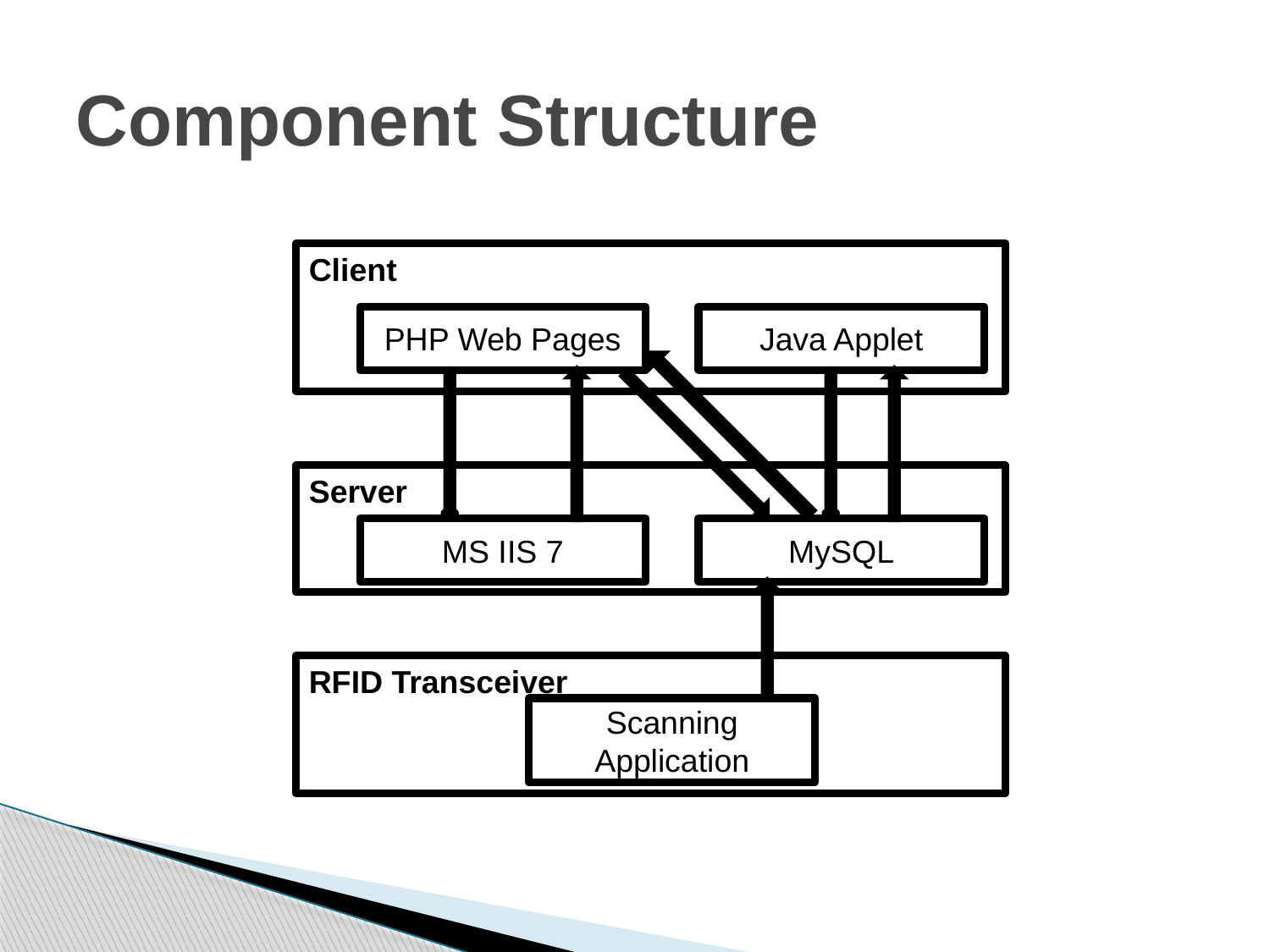

# Component Structure
Client
PHP Web Pages
Java Applet

Server
MS IIS 7
MySQL

RFID Transceiver
Scanning Application